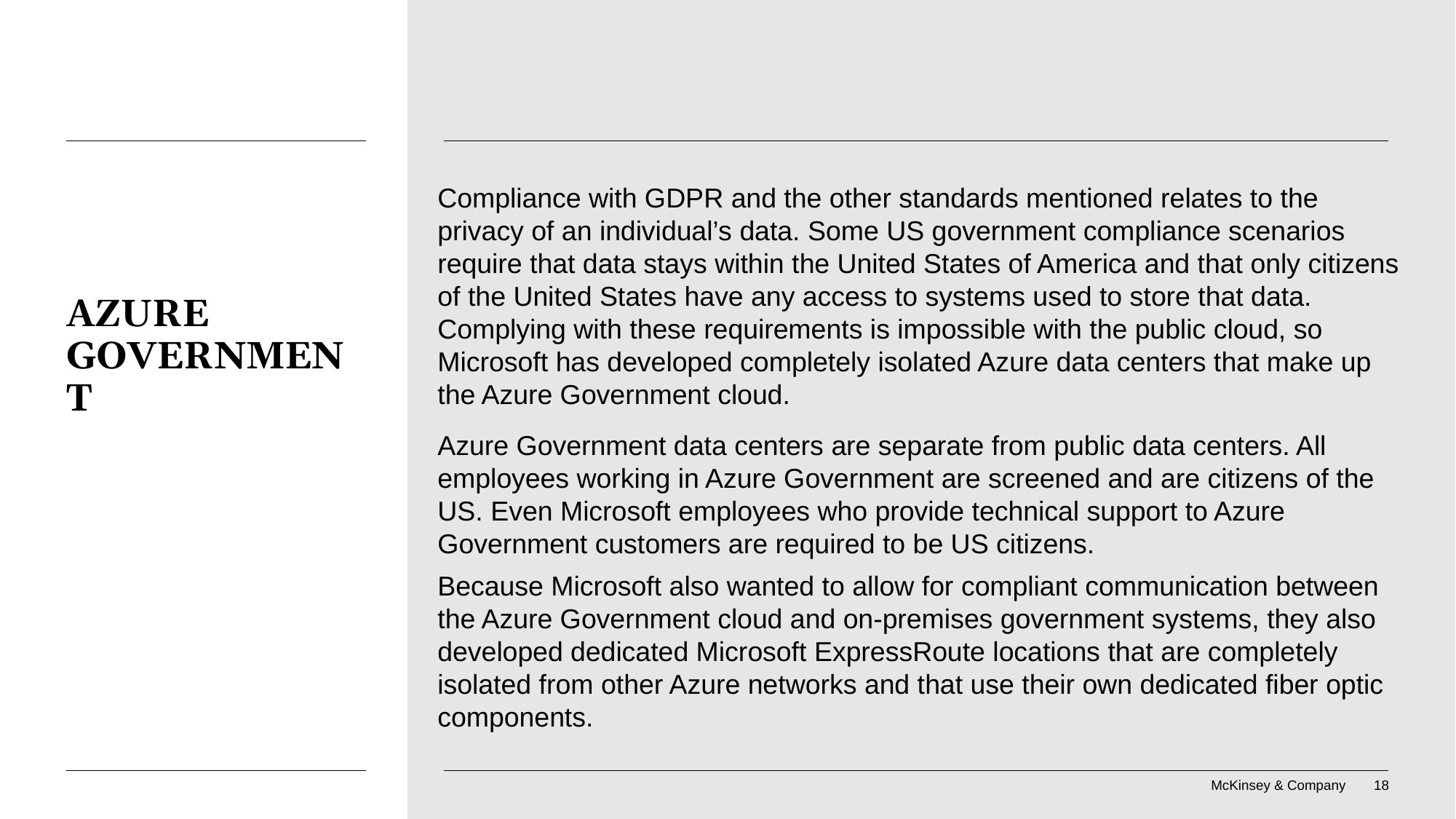

Compliance with GDPR and the other standards mentioned relates to the privacy of an individual’s data. Some US government compliance scenarios require that data stays within the United States of America and that only citizens of the United States have any access to systems used to store that data. Complying with these requirements is impossible with the public cloud, so Microsoft has developed completely isolated Azure data centers that make up the Azure Government cloud.
Azure Government data centers are separate from public data centers. All employees working in Azure Government are screened and are citizens of the US. Even Microsoft employees who provide technical support to Azure Government customers are required to be US citizens.
Because Microsoft also wanted to allow for compliant communication between the Azure Government cloud and on-premises government systems, they also developed dedicated Microsoft ExpressRoute locations that are completely isolated from other Azure networks and that use their own dedicated fiber optic components.
# Azure Government